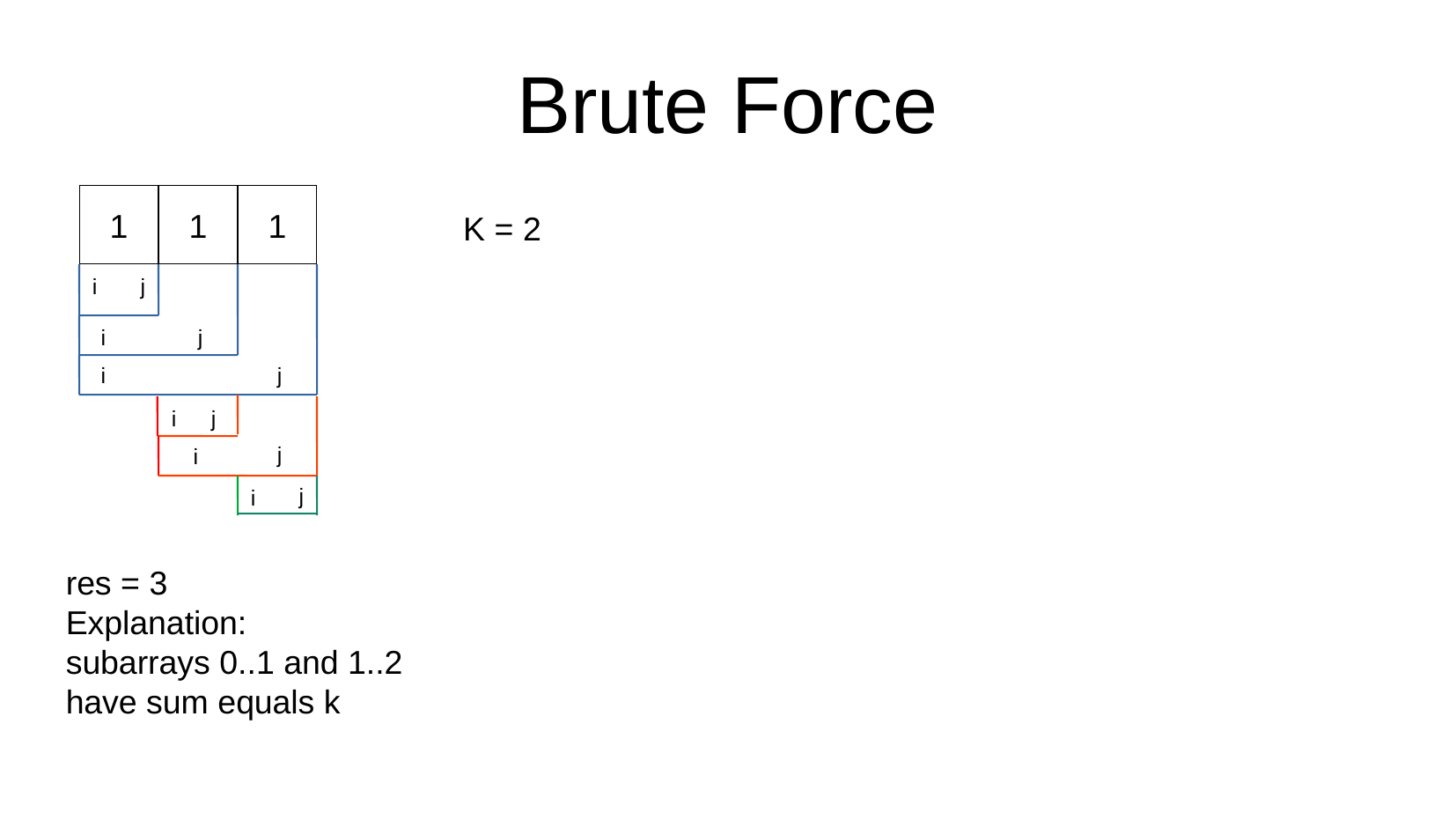

Brute Force
1
1
1
K = 2

i
j

i
j

j
i

i
j
j

i

j

i

res = 3
Explanation:
subarrays 0..1 and 1..2 have sum equals k